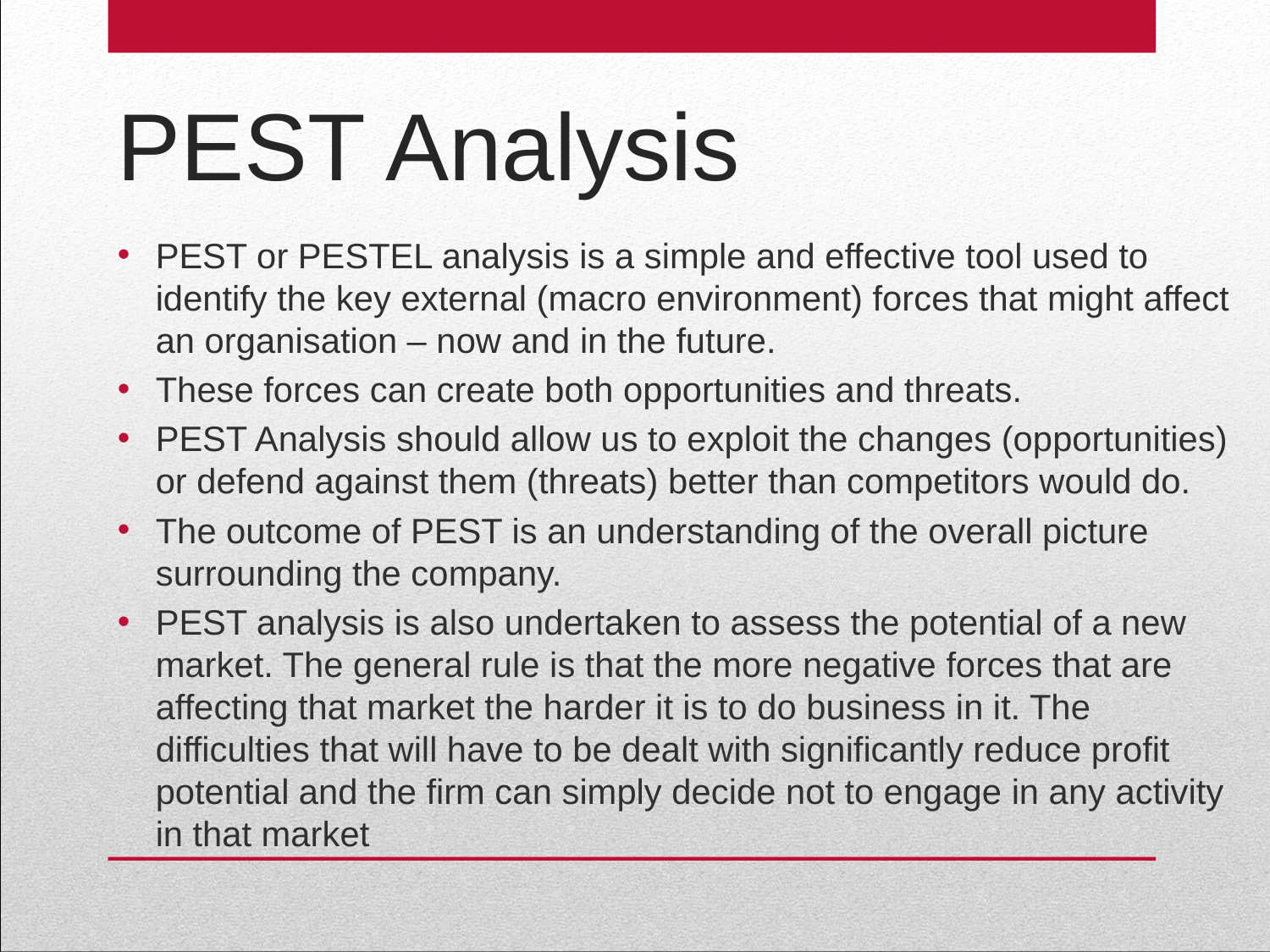

# PEST Analysis
PEST or PESTEL analysis is a simple and effective tool used to identify the key external (macro environment) forces that might affect an organisation – now and in the future.
These forces can create both opportunities and threats.
PEST Analysis should allow us to exploit the changes (opportunities) or defend against them (threats) better than competitors would do.
The outcome of PEST is an understanding of the overall picture surrounding the company.
PEST analysis is also undertaken to assess the potential of a new market. The general rule is that the more negative forces that are affecting that market the harder it is to do business in it. The difficulties that will have to be dealt with significantly reduce profit potential and the firm can simply decide not to engage in any activity in that market